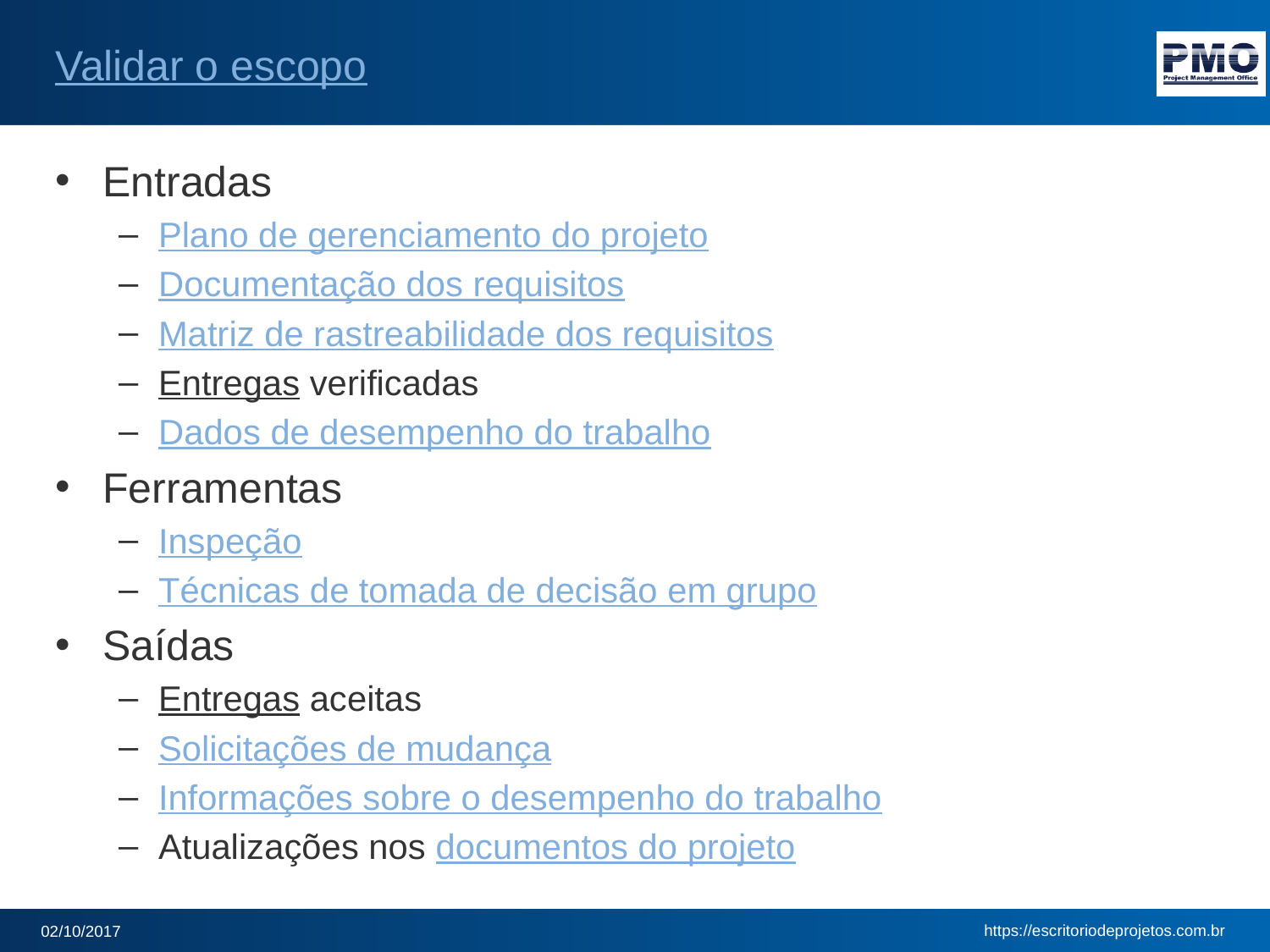

# Validar o escopo
Entradas
Plano de gerenciamento do projeto
Documentação dos requisitos
Matriz de rastreabilidade dos requisitos
Entregas verificadas
Dados de desempenho do trabalho
Ferramentas
Inspeção
Técnicas de tomada de decisão em grupo
Saídas
Entregas aceitas
Solicitações de mudança
Informações sobre o desempenho do trabalho
Atualizações nos documentos do projeto